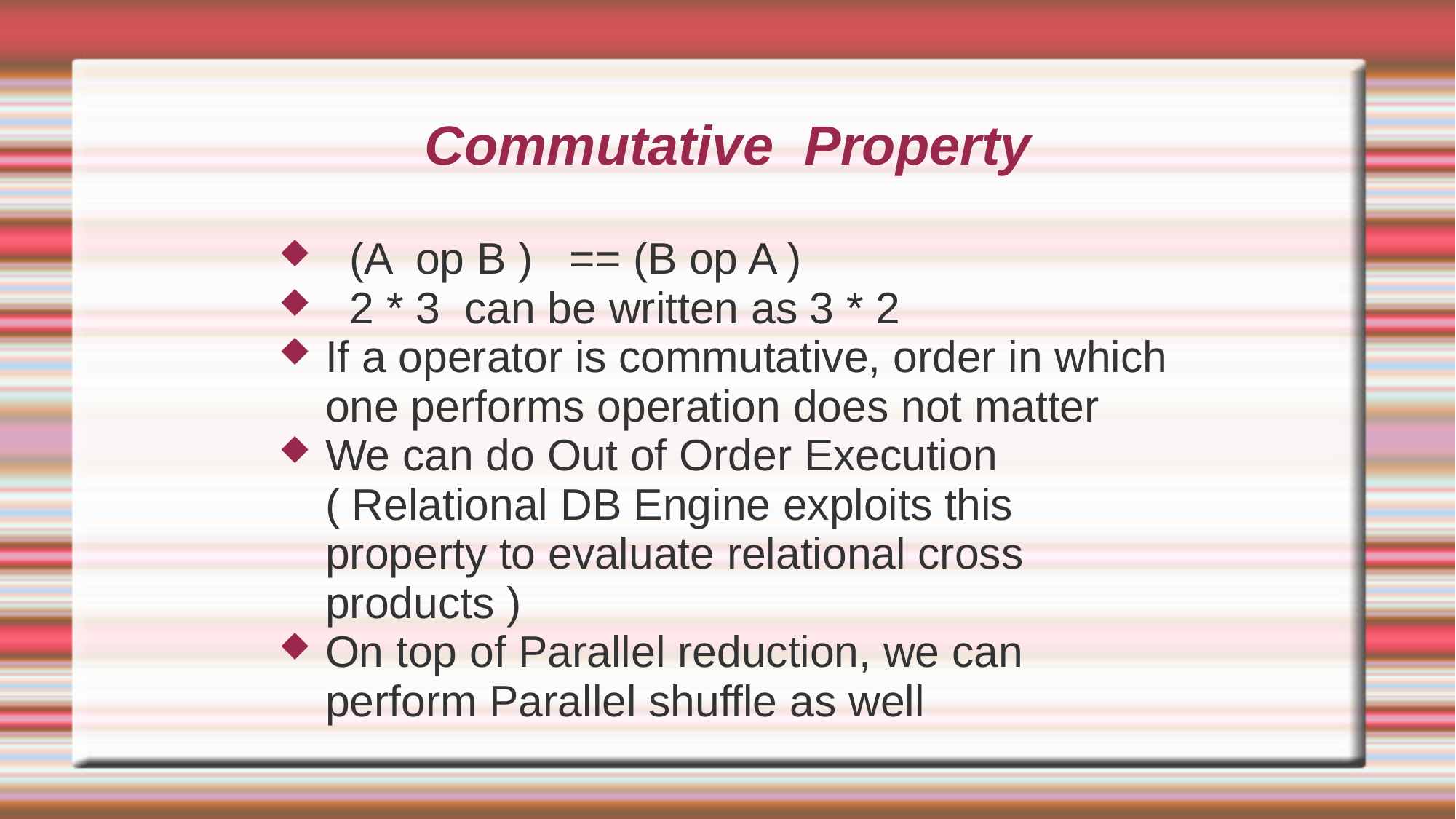

# Commutative  Property
  (A  op B )   == (B op A )
  2 * 3  can be written as 3 * 2
If a operator is commutative, order in which one performs operation does not matter
We can do Out of Order Execution ( Relational DB Engine exploits this property to evaluate relational cross products )
On top of Parallel reduction, we can perform Parallel shuffle as well